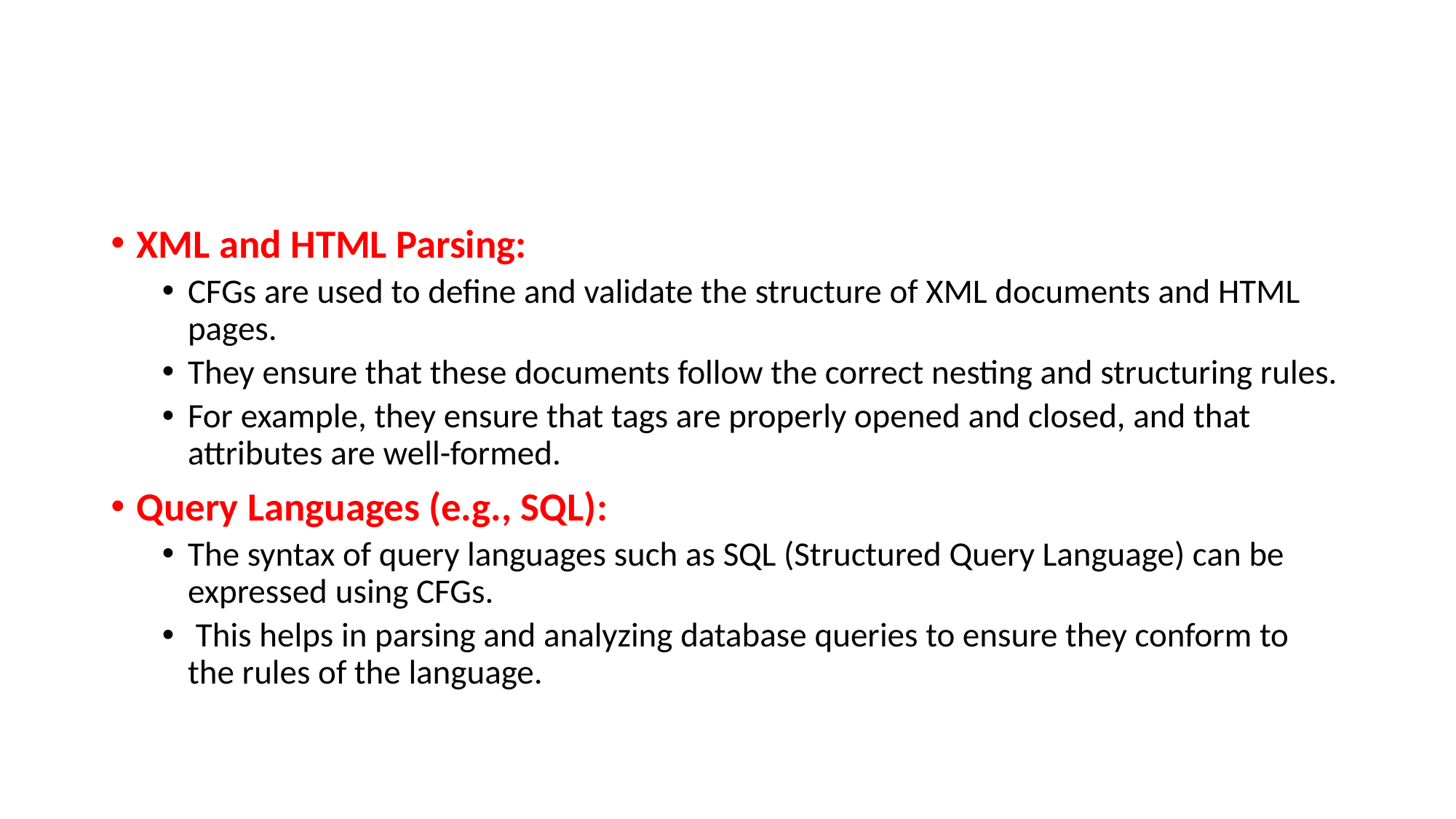

#
XML and HTML Parsing:
CFGs are used to define and validate the structure of XML documents and HTML pages.
They ensure that these documents follow the correct nesting and structuring rules.
For example, they ensure that tags are properly opened and closed, and that attributes are well-formed.
Query Languages (e.g., SQL):
The syntax of query languages such as SQL (Structured Query Language) can be expressed using CFGs.
 This helps in parsing and analyzing database queries to ensure they conform to the rules of the language.